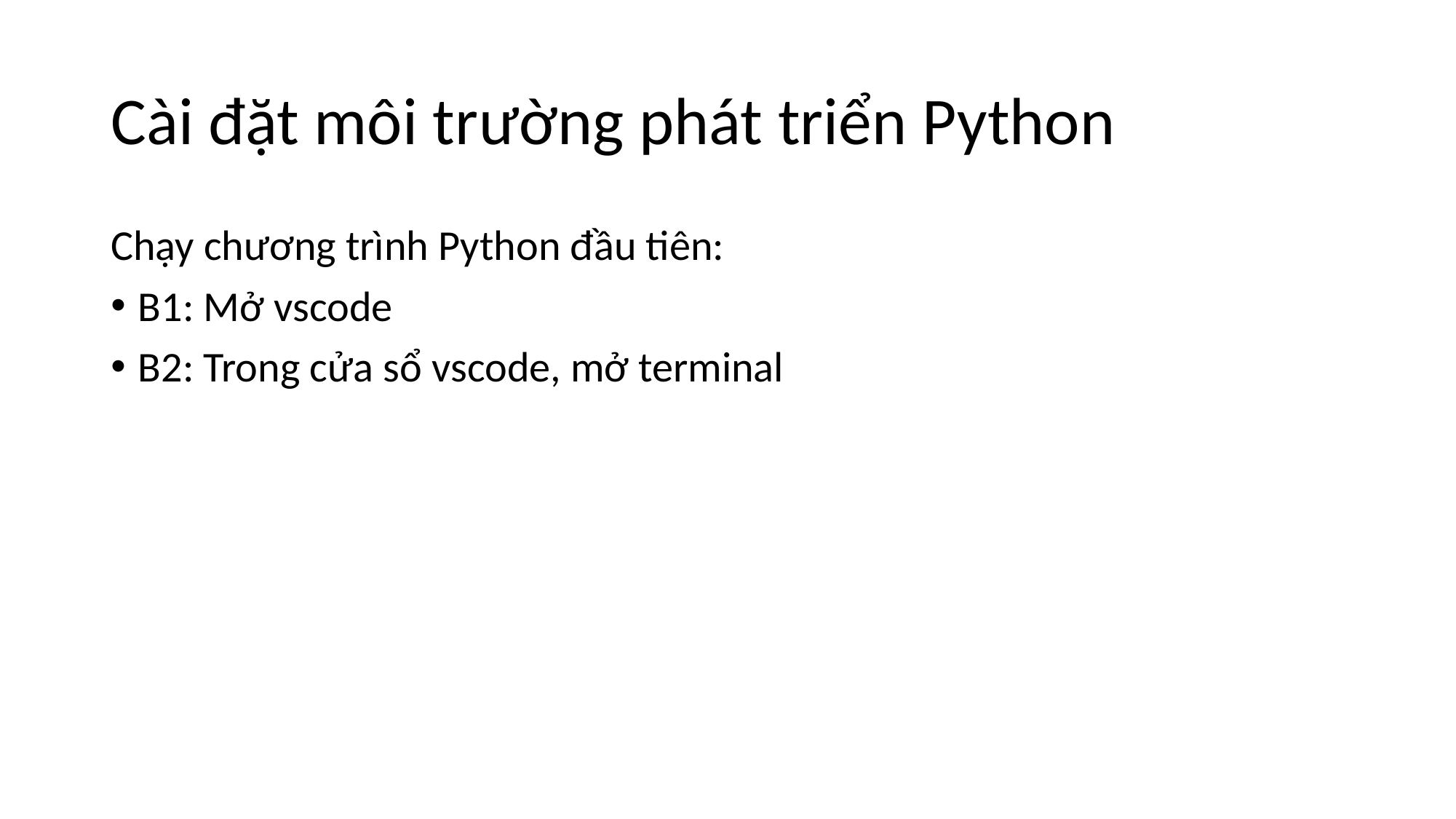

# Cài đặt môi trường phát triển Python
Chạy chương trình Python đầu tiên:
B1: Mở vscode
B2: Trong cửa sổ vscode, mở terminal